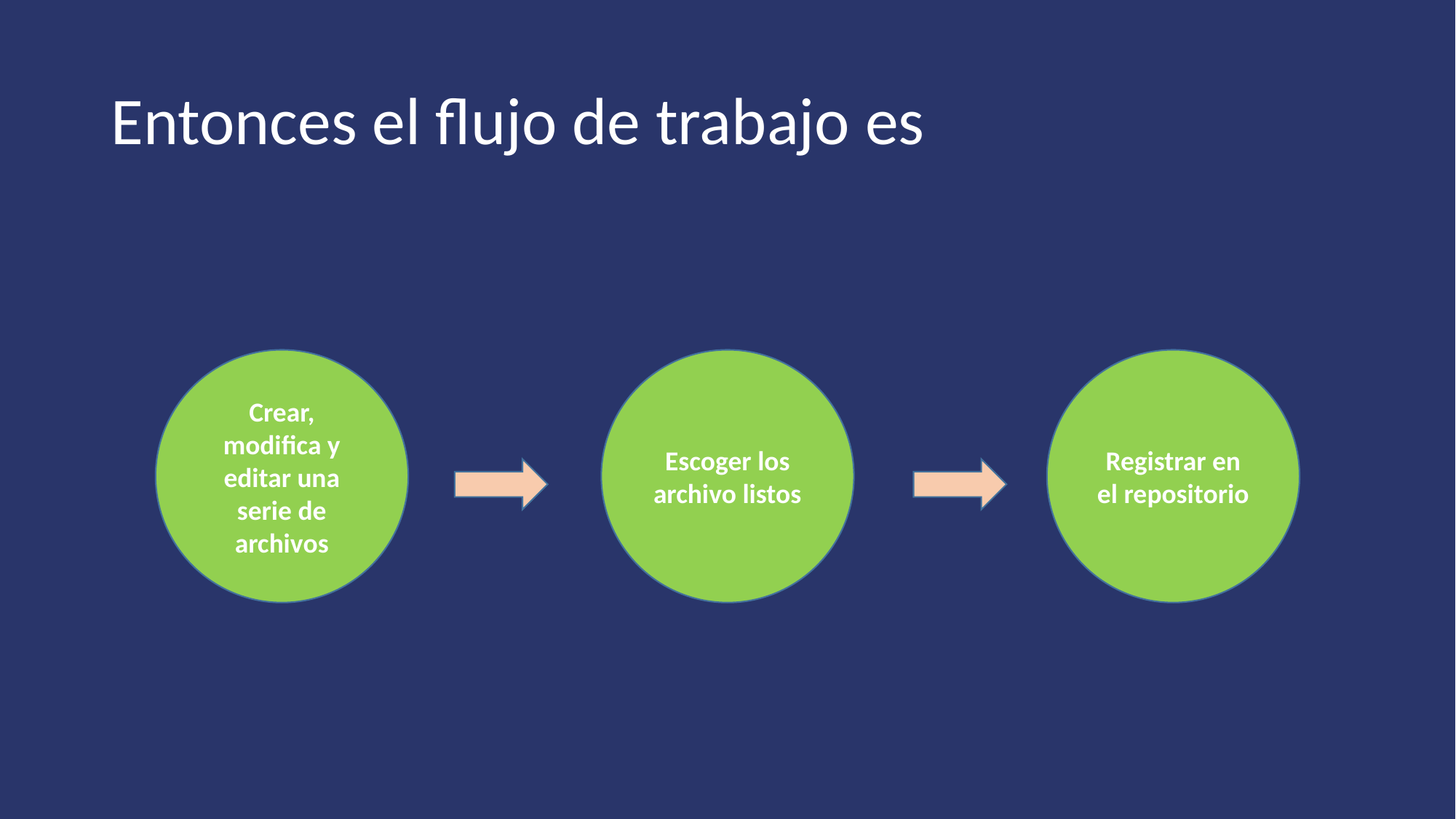

# Entonces el flujo de trabajo es
Crear, modifica y editar una serie de archivos
Escoger los archivo listos
Registrar en el repositorio